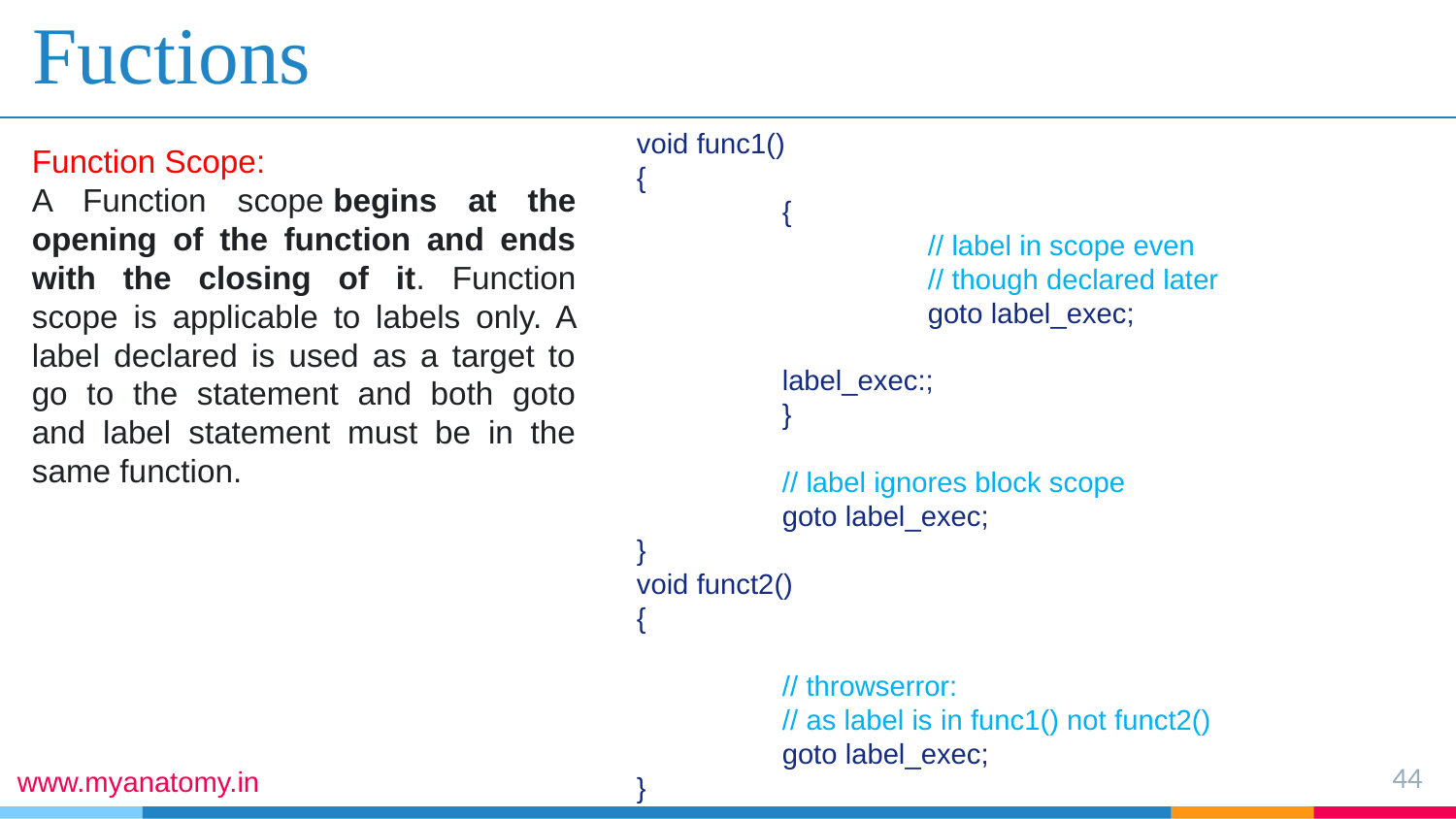

# Fuctions
void func1()
{
	{
		// label in scope even
		// though declared later
		goto label_exec;

	label_exec:;
	}

	// label ignores block scope
	goto label_exec;
}
void funct2()
{

	// throwserror:
	// as label is in func1() not funct2()
	goto label_exec;
}
Function Scope:
A Function scope begins at the opening of the function and ends with the closing of it. Function scope is applicable to labels only. A label declared is used as a target to go to the statement and both goto and label statement must be in the same function.
44
www.myanatomy.in